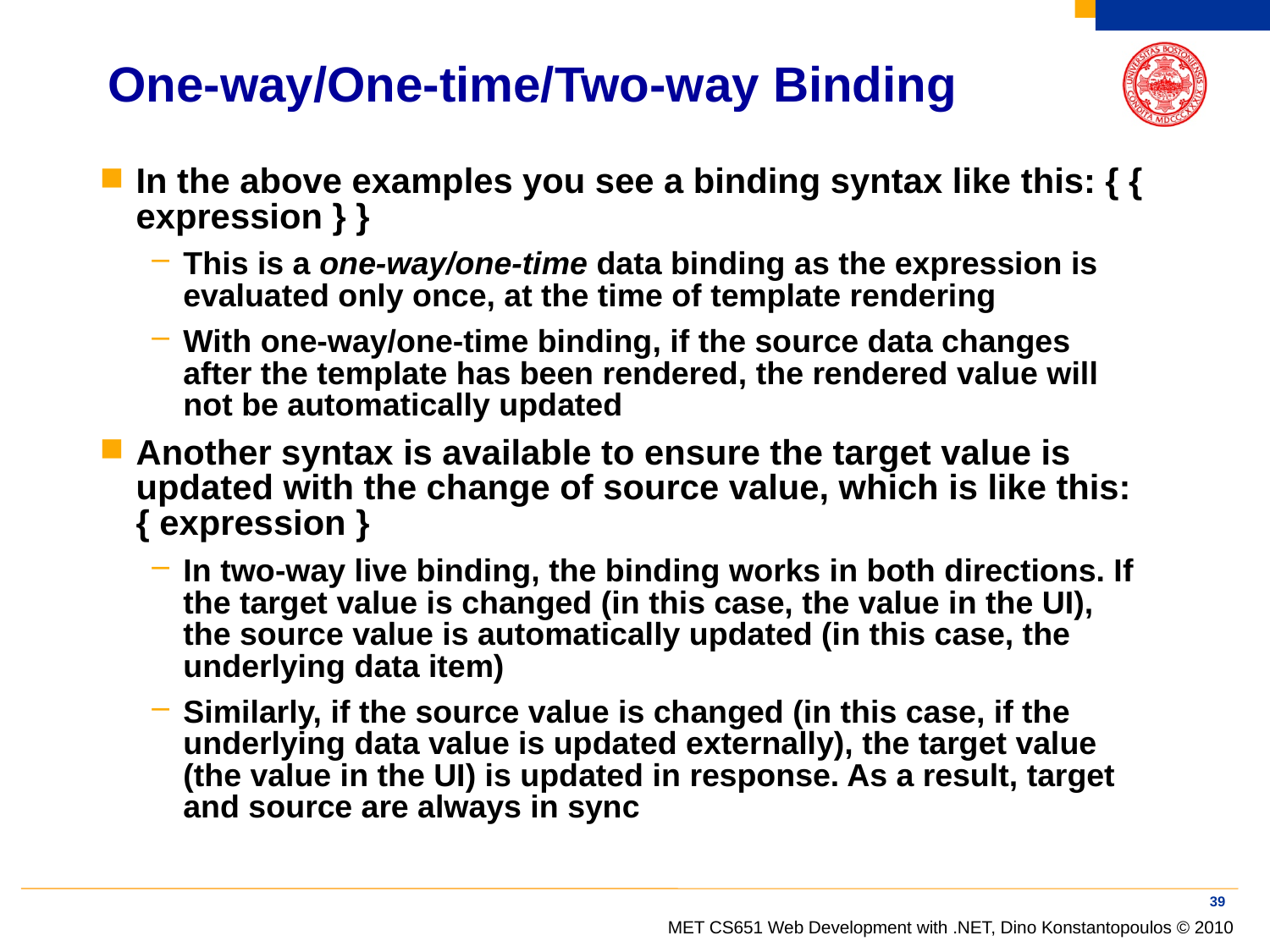

# One-way/One-time/Two-way Binding
In the above examples you see a binding syntax like this: { { expression } }
This is a one-way/one-time data binding as the expression is evaluated only once, at the time of template rendering
With one-way/one-time binding, if the source data changes after the template has been rendered, the rendered value will not be automatically updated
Another syntax is available to ensure the target value is updated with the change of source value, which is like this: { expression }
In two-way live binding, the binding works in both directions. If the target value is changed (in this case, the value in the UI), the source value is automatically updated (in this case, the underlying data item)
Similarly, if the source value is changed (in this case, if the underlying data value is updated externally), the target value (the value in the UI) is updated in response. As a result, target and source are always in sync

39